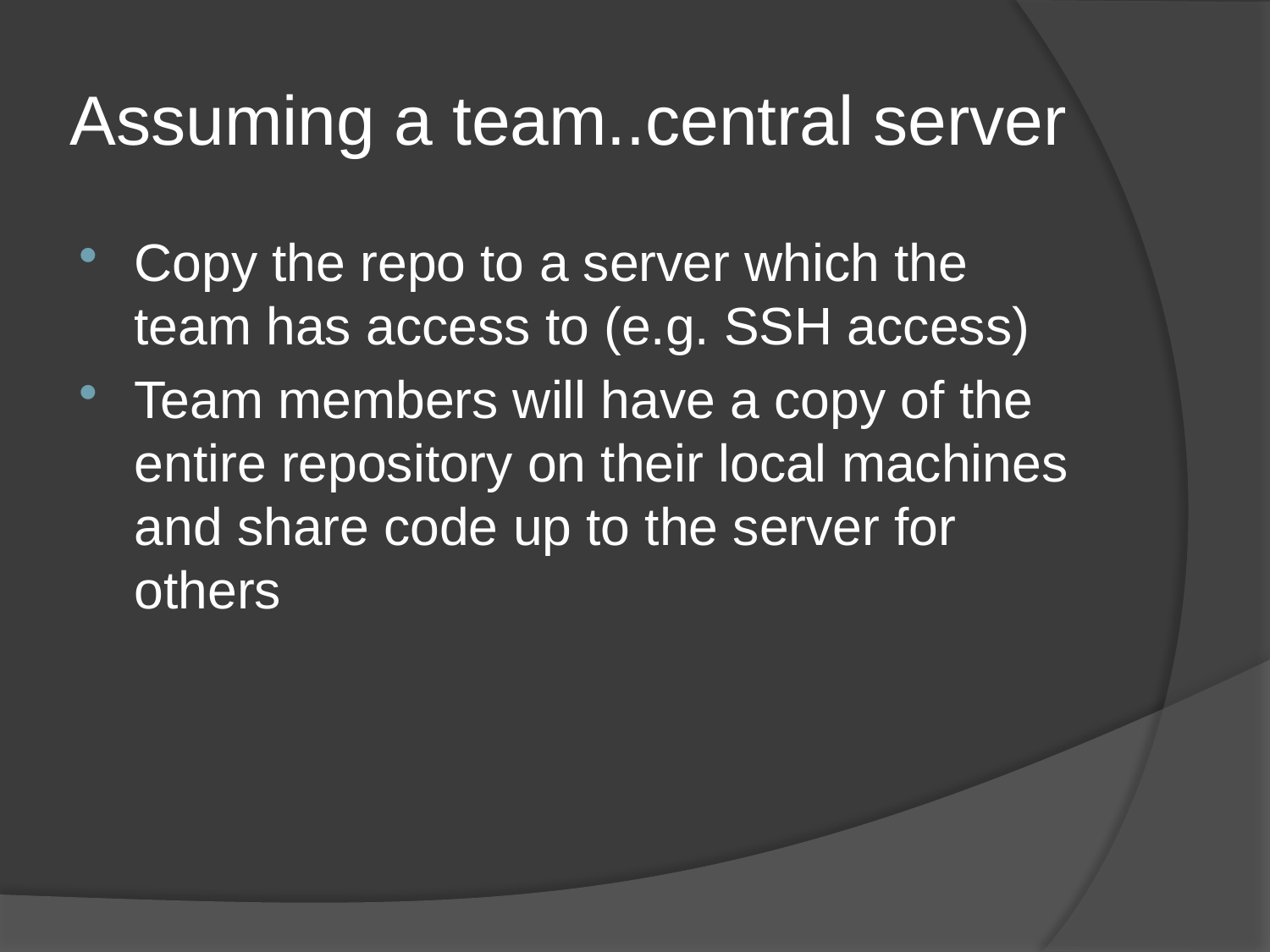

# Assuming a team..central server
Copy the repo to a server which the team has access to (e.g. SSH access)
Team members will have a copy of the entire repository on their local machines and share code up to the server for others